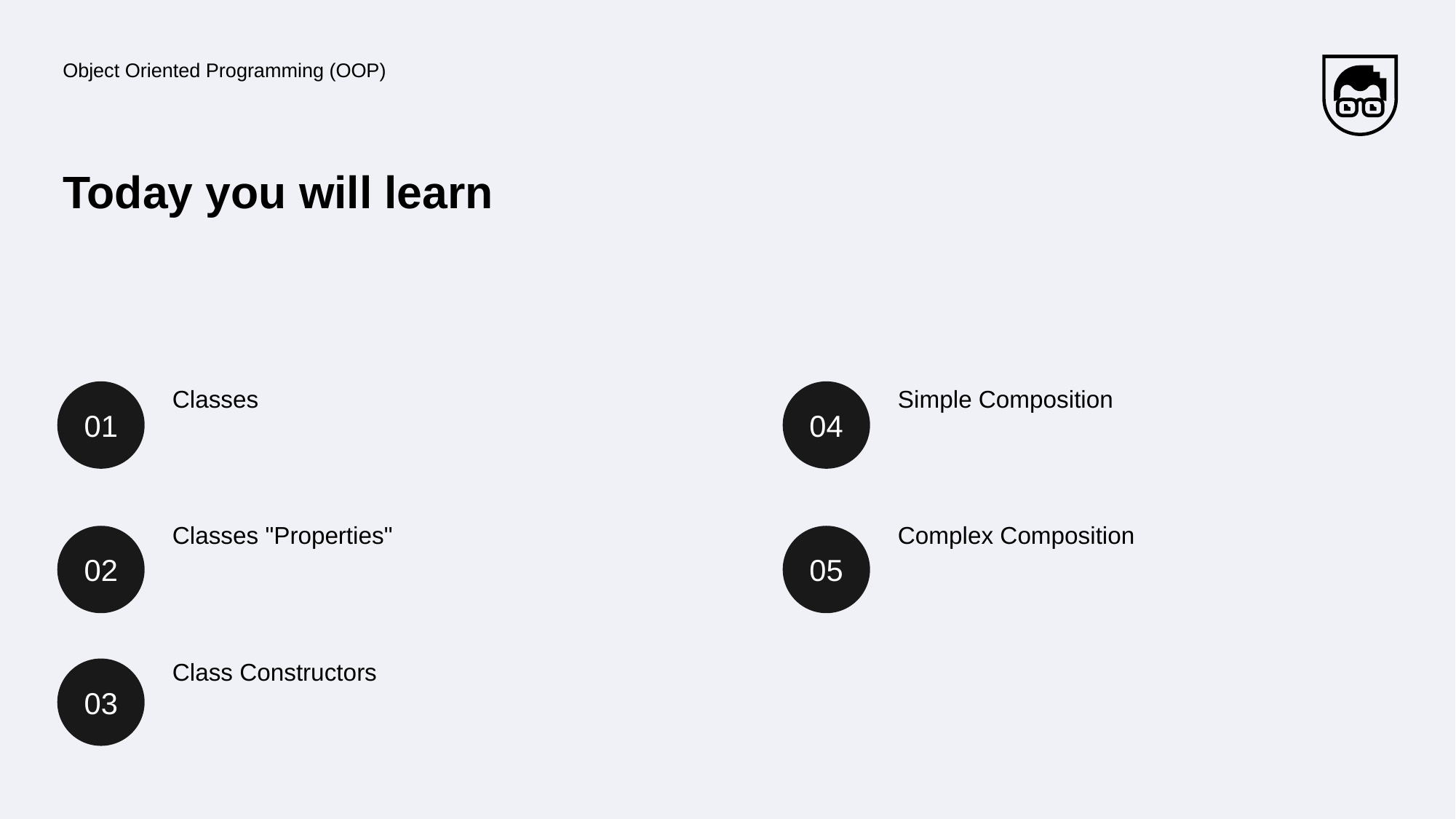

Object Oriented Programming (OOP)
# Today you will learn

01
Classes

04
Simple Composition
Classes "Properties"
Complex Composition

02

05
Class Constructors

03